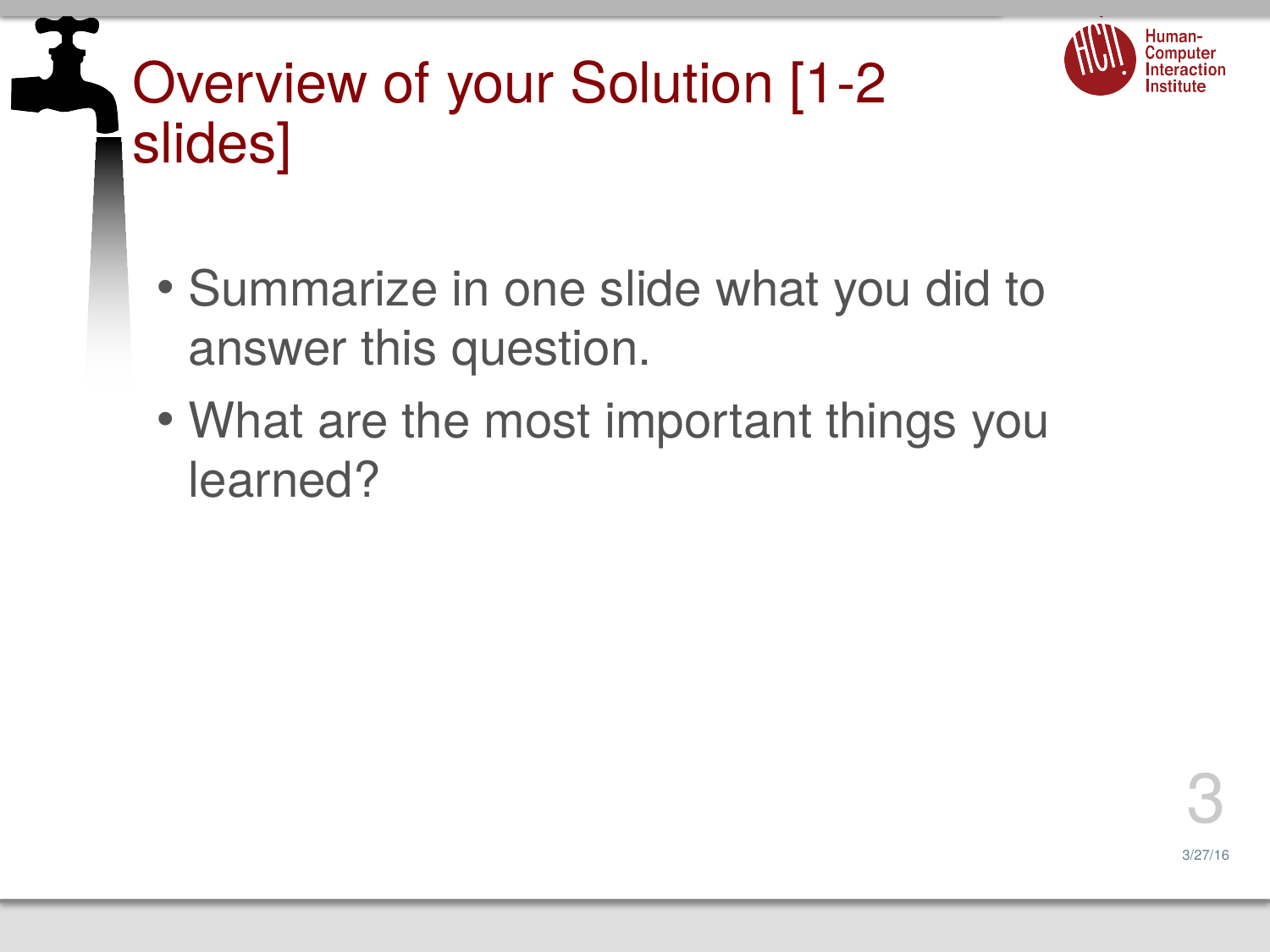

# Overview of your Solution [1-2 slides]
Summarize in one slide what you did to answer this question.
What are the most important things you learned?
3
3/27/16